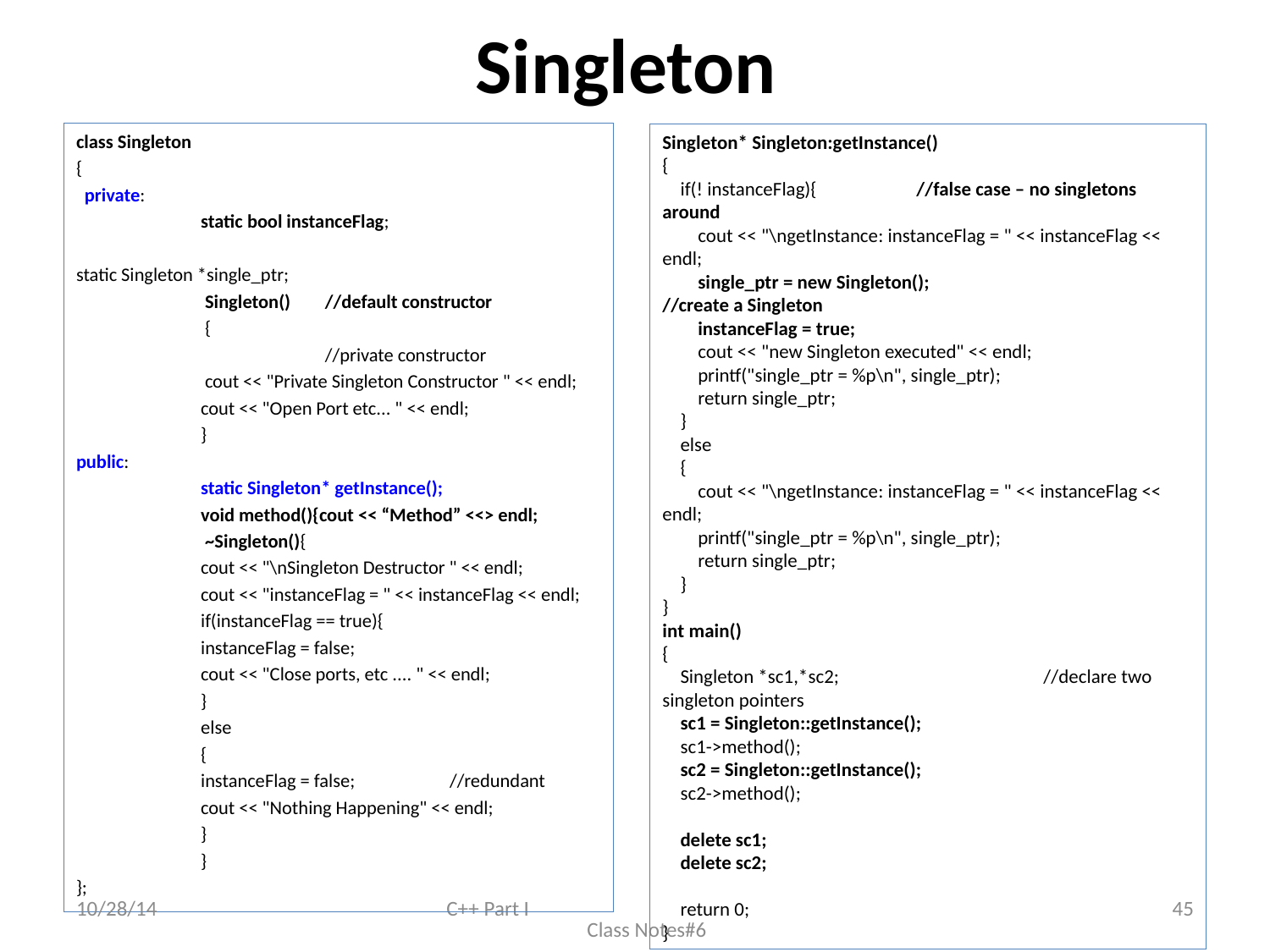

# Singleton
class Singleton
{
  private:
    	static bool instanceFlag;

static Singleton *single_ptr;
   	 Singleton()			//default constructor
   	 {
      	  	//private constructor
       		 cout << "Private Singleton Constructor " << endl;
        		cout << "Open Port etc... " << endl;
    	}
public:
    	static Singleton* getInstance();
   	void method(){cout << “Method” <<> endl;
   	 ~Singleton(){
        	cout << "\nSingleton Destructor " << endl;
        		cout << "instanceFlag = " << instanceFlag << endl;
        		if(instanceFlag == true){
                		instanceFlag = false;
                		cout << "Close ports, etc .... " << endl;
        		}
        		else
        		{
                		instanceFlag = false;	//redundant
			cout << "Nothing Happening" << endl;
        		}
    	}
};

Singleton* Singleton:getInstance()
{
    if(! instanceFlag){	//false case – no singletons around
        cout << "\ngetInstance: instanceFlag = " << instanceFlag << endl;
        single_ptr = new Singleton();		//create a Singleton
        instanceFlag = true;
        cout << "new Singleton executed" << endl;
        printf("single_ptr = %p\n", single_ptr);
        return single_ptr;
    }
    else
    {
        cout << "\ngetInstance: instanceFlag = " << instanceFlag << endl;
        printf("single_ptr = %p\n", single_ptr);
        return single_ptr;
    }
}
int main()
{
    Singleton *sc1,*sc2;		//declare two singleton pointers
    sc1 = Singleton::getInstance();
    sc1->method();
    sc2 = Singleton::getInstance();
    sc2->method();

    delete sc1;
    delete sc2;

    return 0;
}
10/28/14
C++ Part I                                                                                         Class Notes#6
45